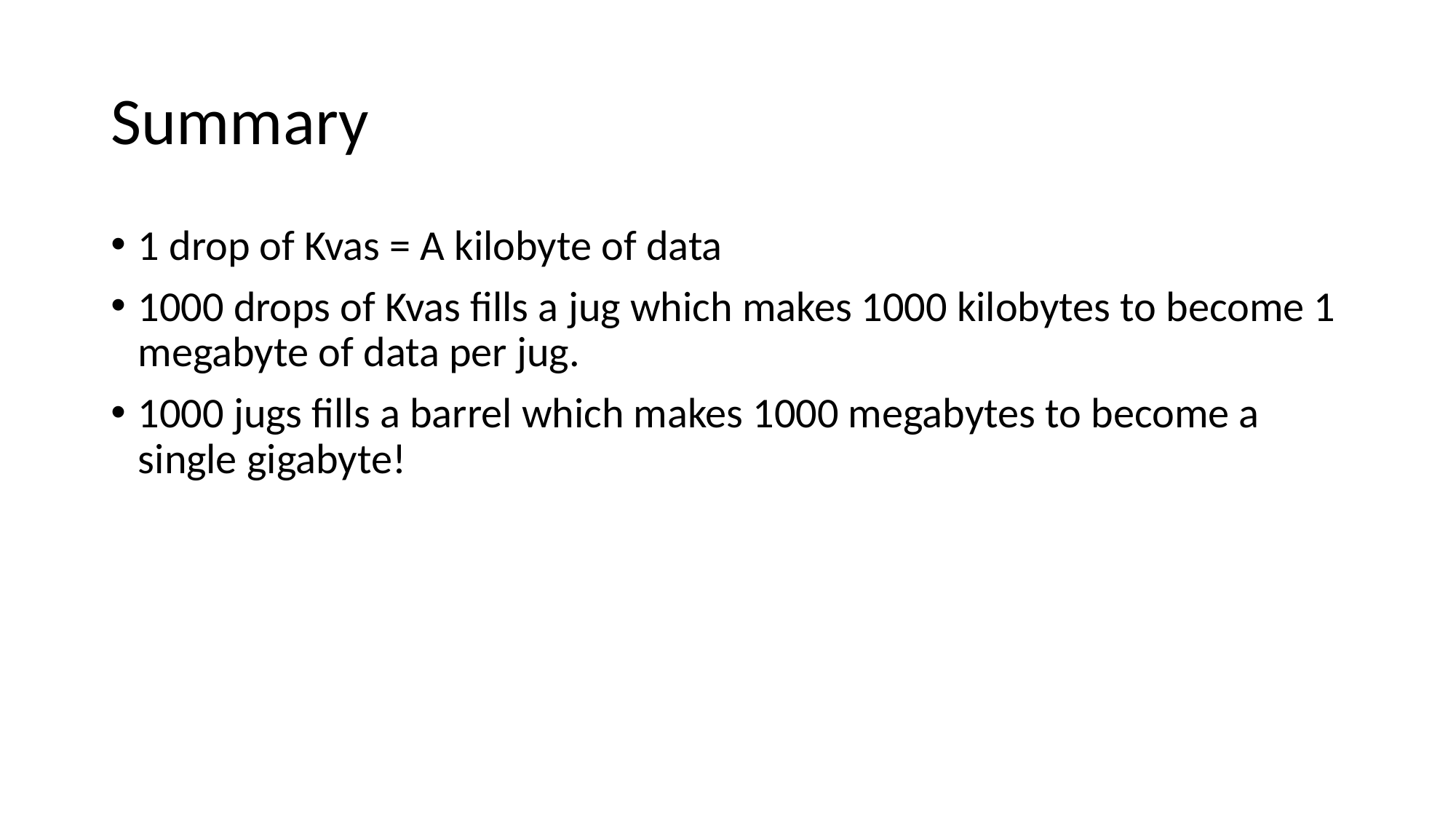

# Summary
1 drop of Kvas = A kilobyte of data
1000 drops of Kvas fills a jug which makes 1000 kilobytes to become 1 megabyte of data per jug.
1000 jugs fills a barrel which makes 1000 megabytes to become a single gigabyte!